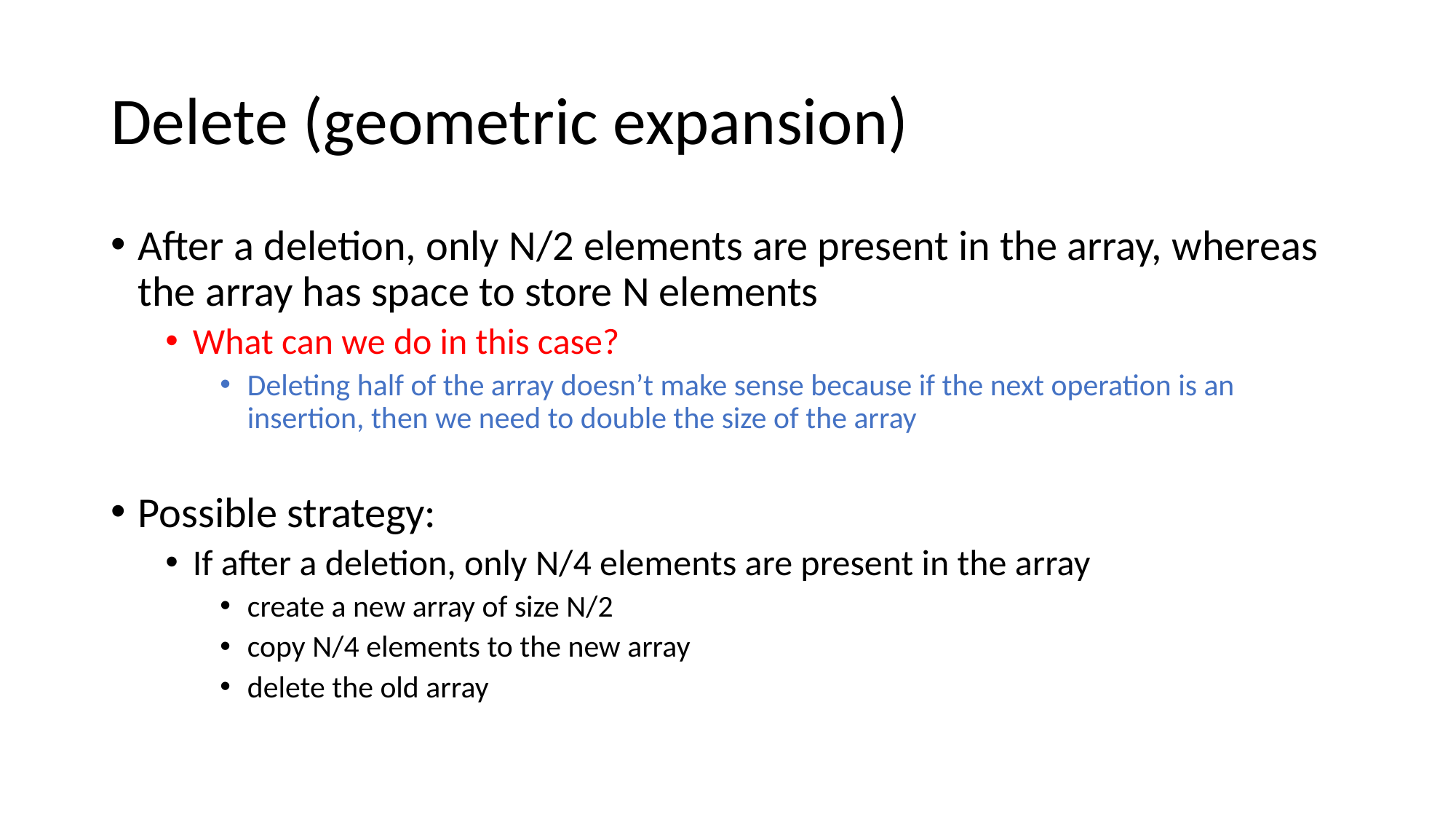

# Delete (geometric expansion)
After a deletion, only N/2 elements are present in the array, whereas the array has space to store N elements
What can we do in this case?
Deleting half of the array doesn’t make sense because if the next operation is an insertion, then we need to double the size of the array

Possible strategy:
If after a deletion, only N/4 elements are present in the array
create a new array of size N/2
copy N/4 elements to the new array
delete the old array